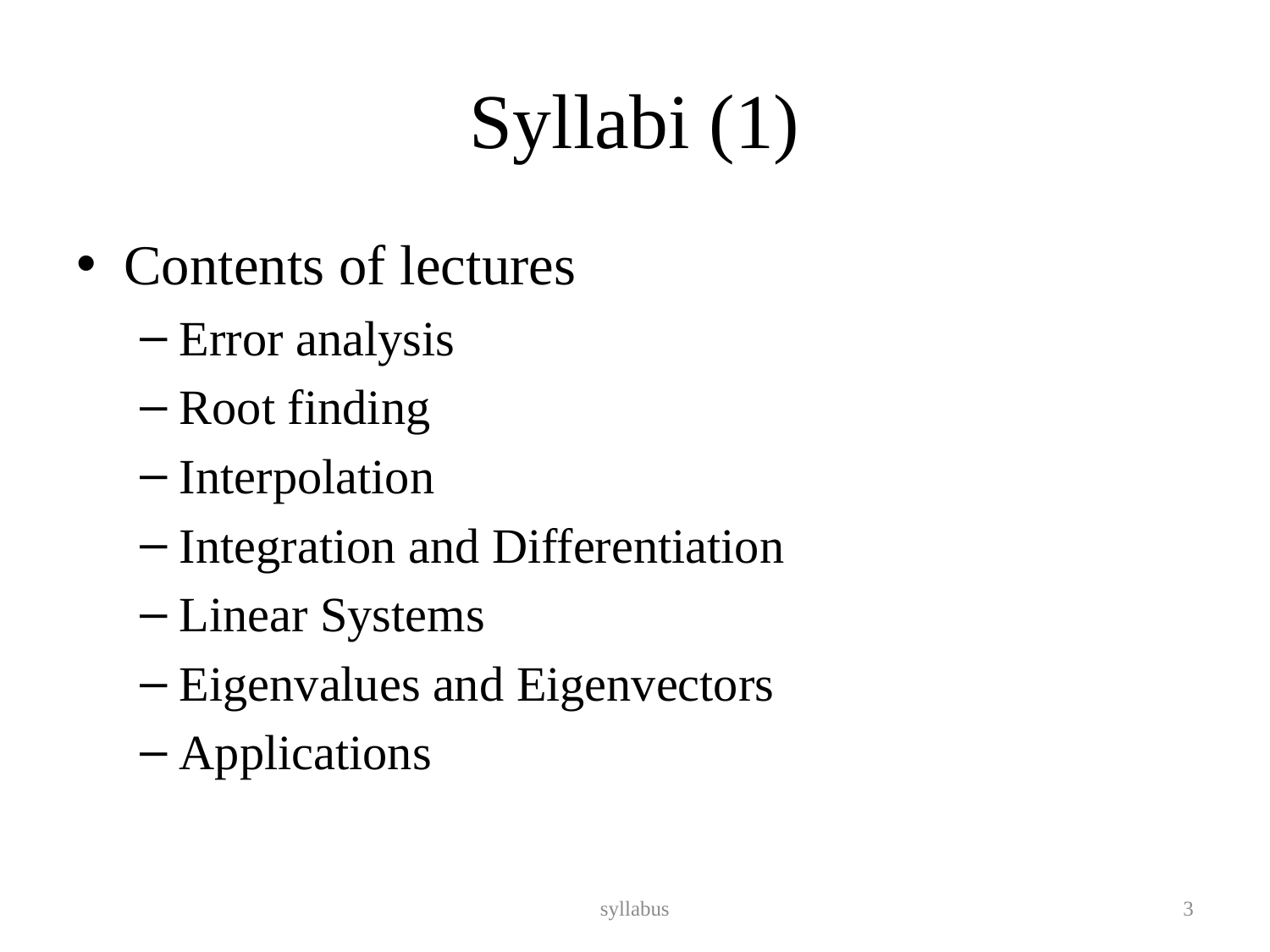

# Syllabi (1)
Contents of lectures
Error analysis
Root finding
Interpolation
Integration and Differentiation
Linear Systems
Eigenvalues and Eigenvectors
Applications
syllabus
3